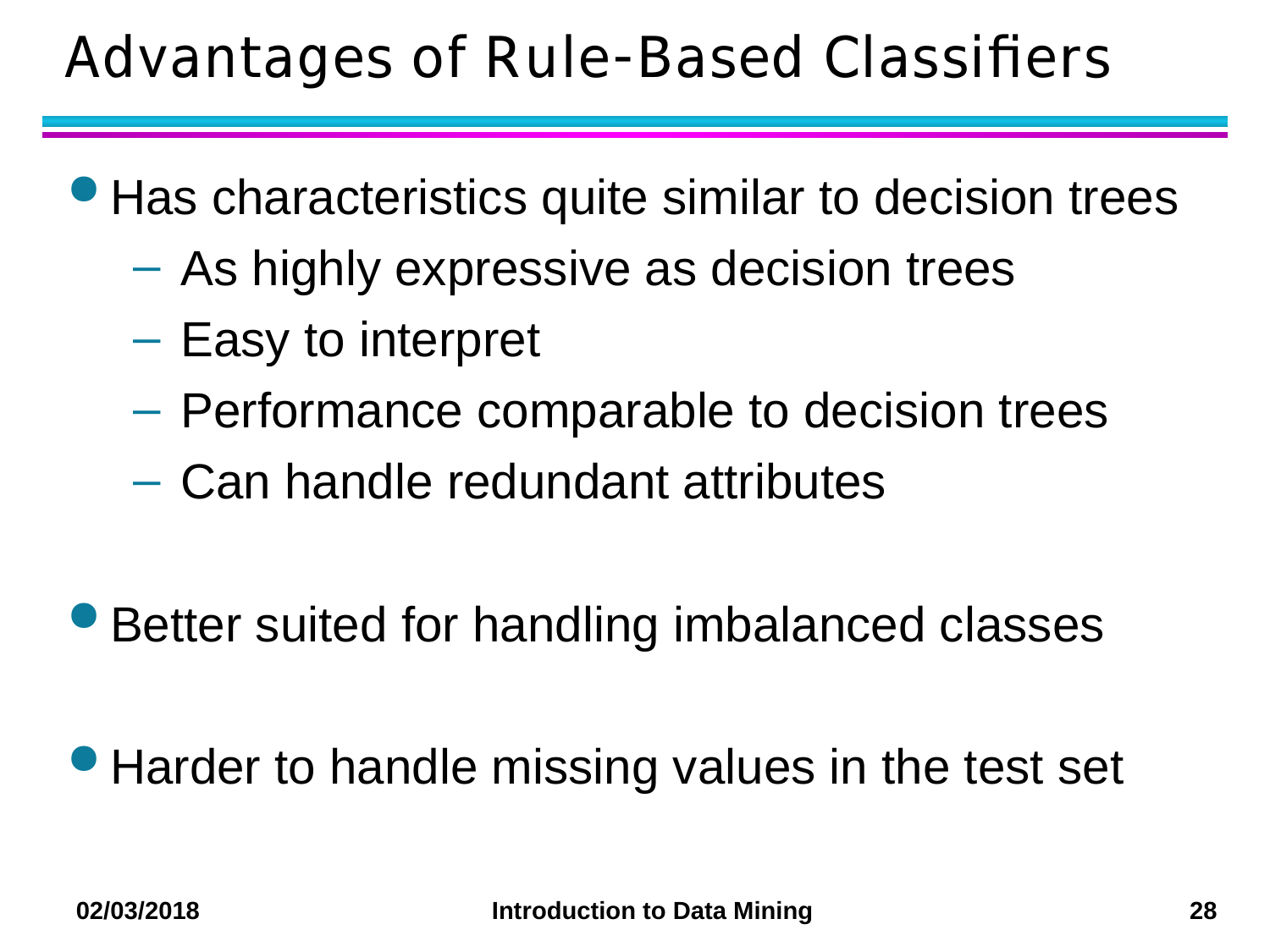

# Advantages of Rule-Based Classifiers
Has characteristics quite similar to decision trees
As highly expressive as decision trees
Easy to interpret
Performance comparable to decision trees
Can handle redundant attributes

Better suited for handling imbalanced classes

Harder to handle missing values in the test set